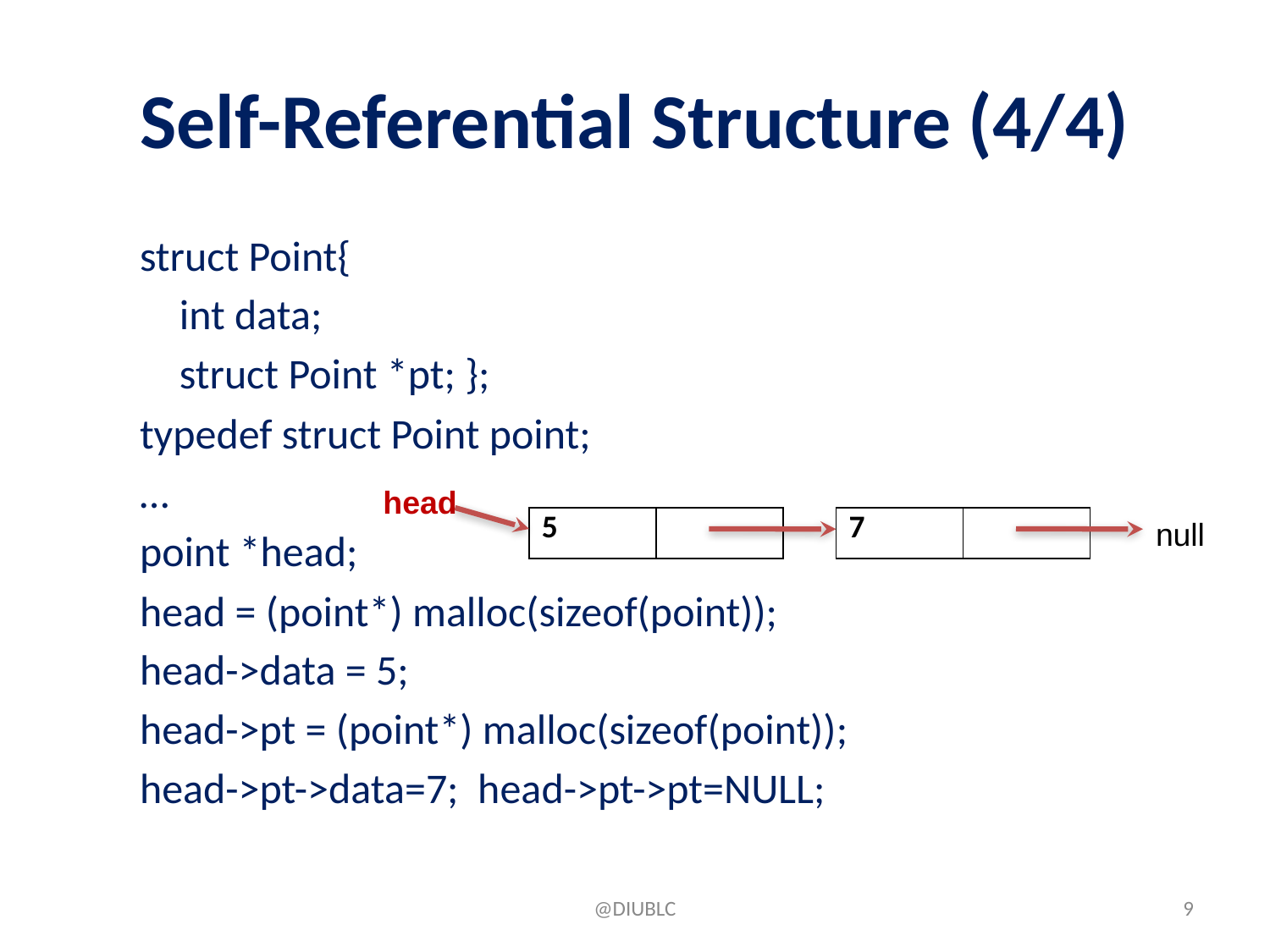

# Self-Referential Structure (4/4)
struct Point{
	int data;
	struct Point *pt; };
typedef struct Point point;
…
point *head;
head = (point*) malloc(sizeof(point));
head->data = 5;
head->pt = (point*) malloc(sizeof(point));
head->pt->data=7;  head->pt->pt=NULL;

head
| 5 |  |
| --- | --- |
| 7 |  |
| --- | --- |
null
@DIUBLC
9